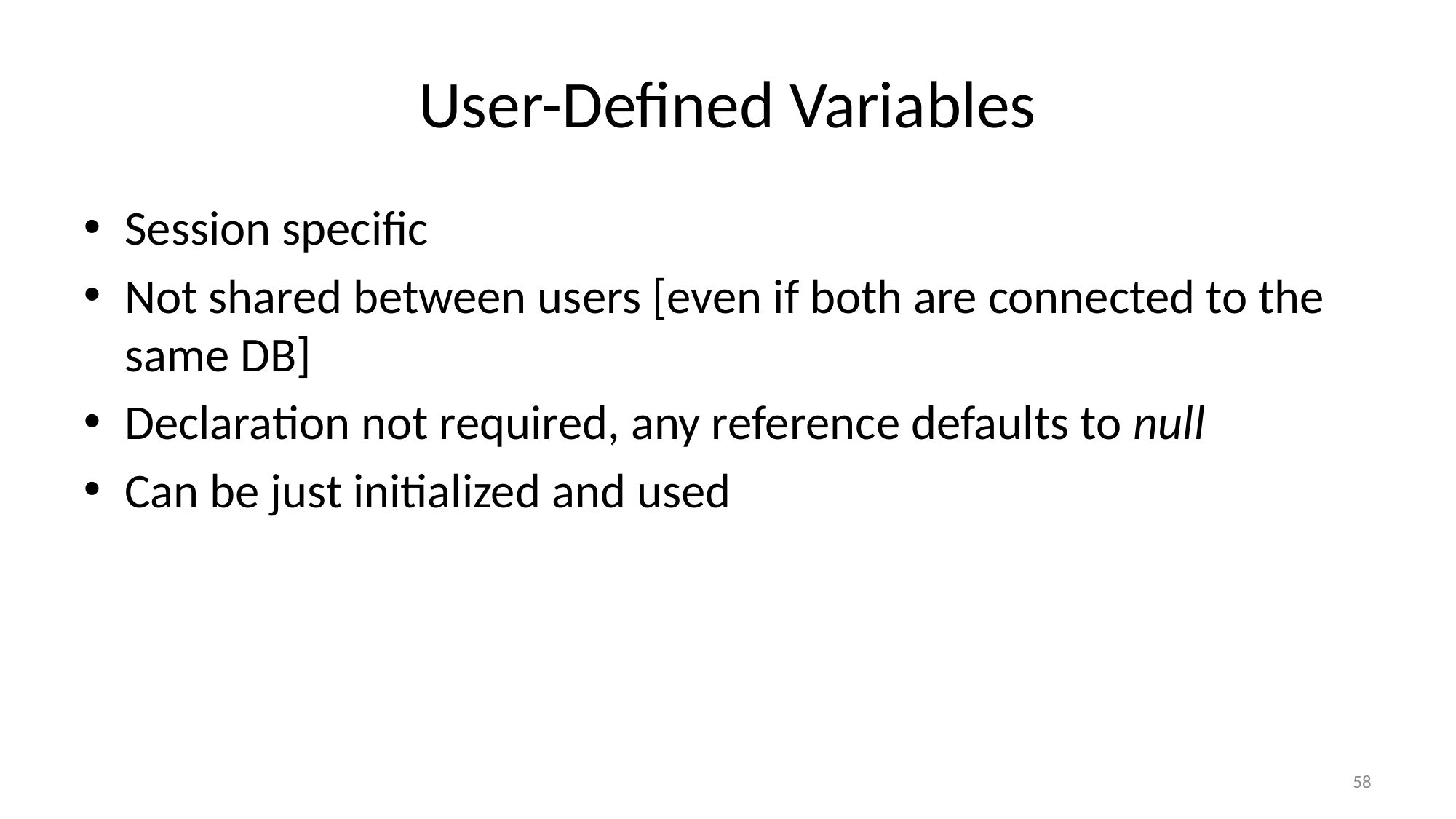

# User-Defined Variables
Session specific
Not shared between users [even if both are connected to the same DB]
Declaration not required, any reference defaults to null
Can be just initialized and used

58